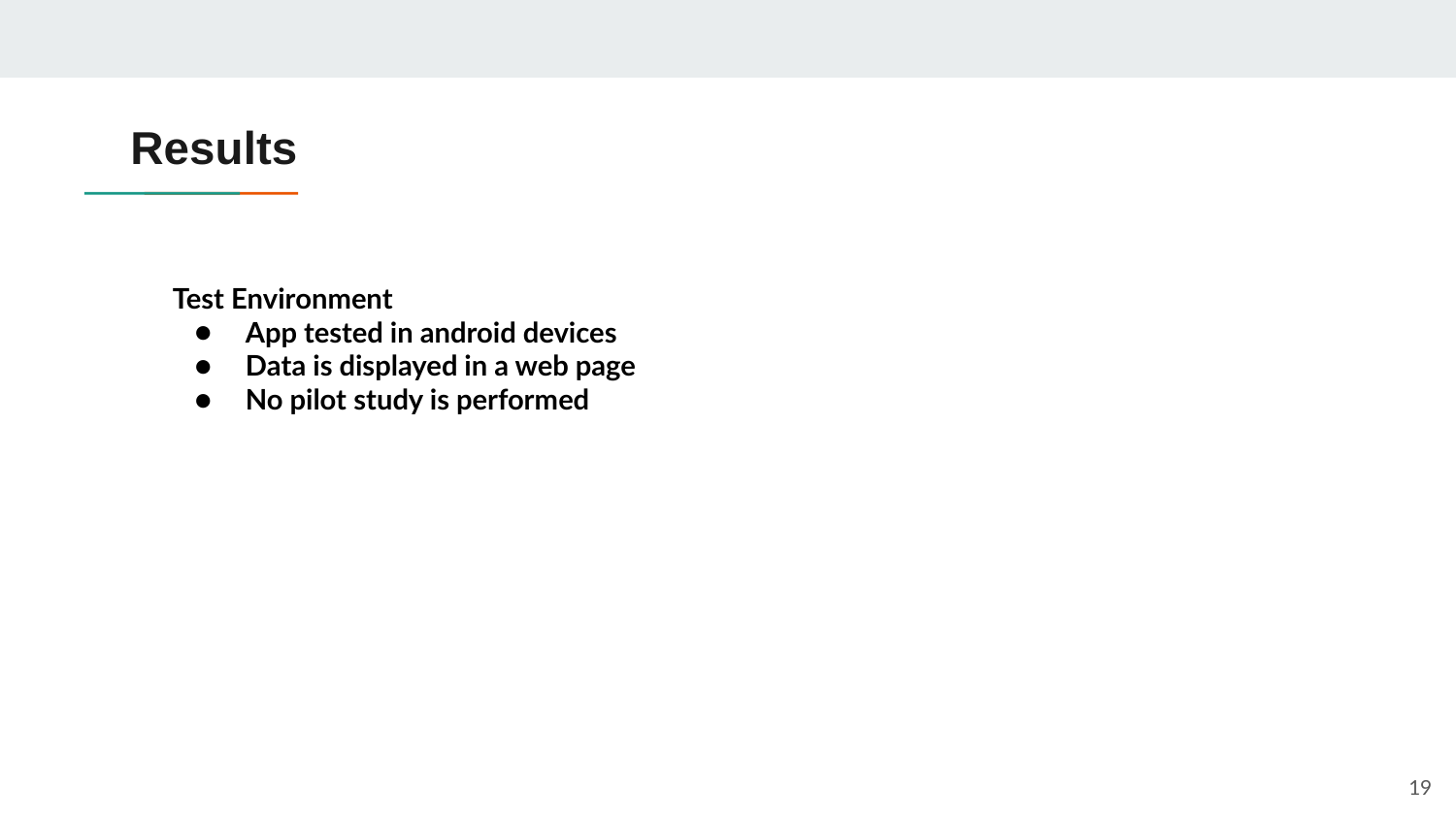

# Results
Test Environment
App tested in android devices
Data is displayed in a web page
No pilot study is performed
19